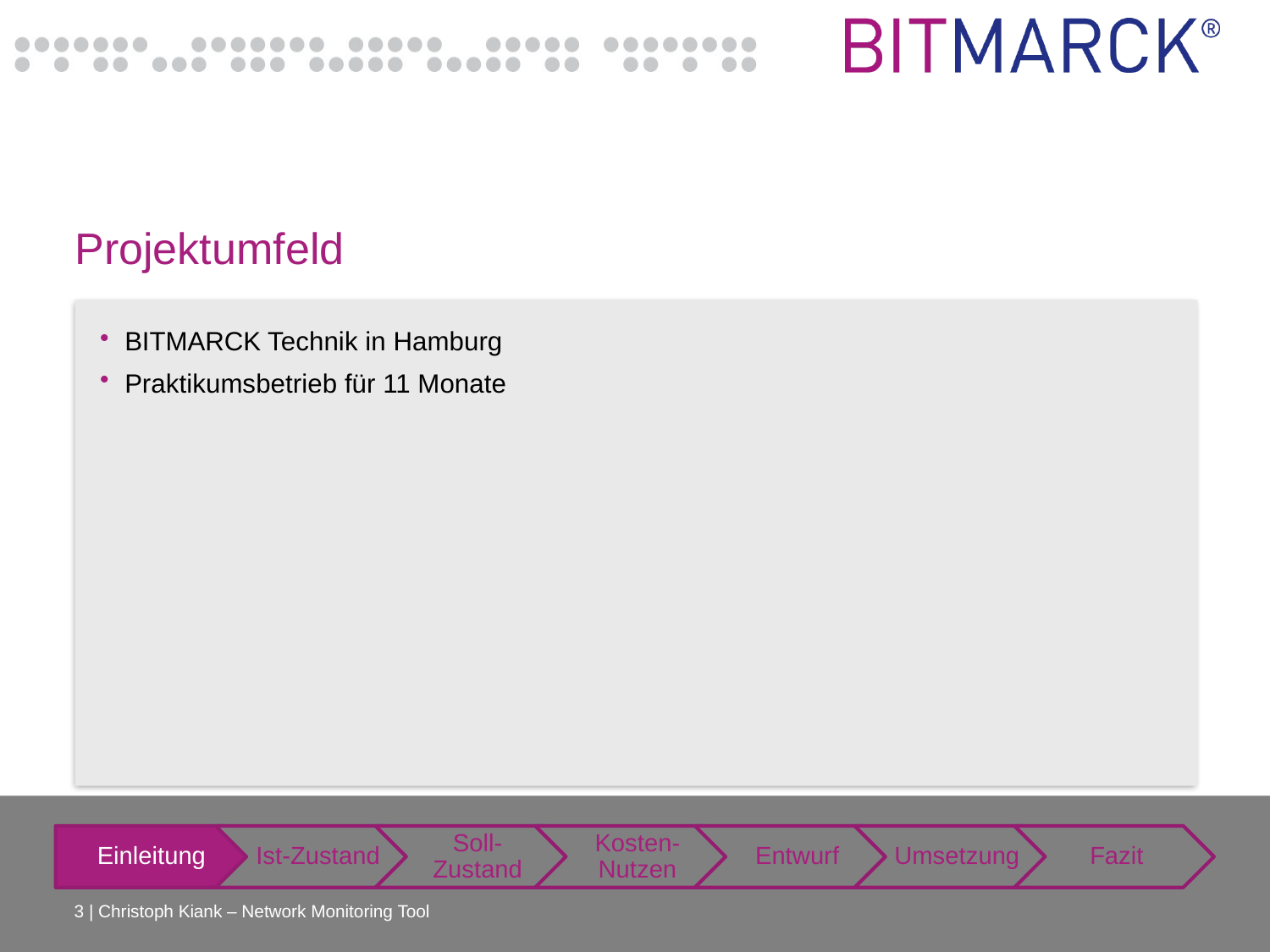

# Projektumfeld
BITMARCK Technik in Hamburg
Praktikumsbetrieb für 11 Monate